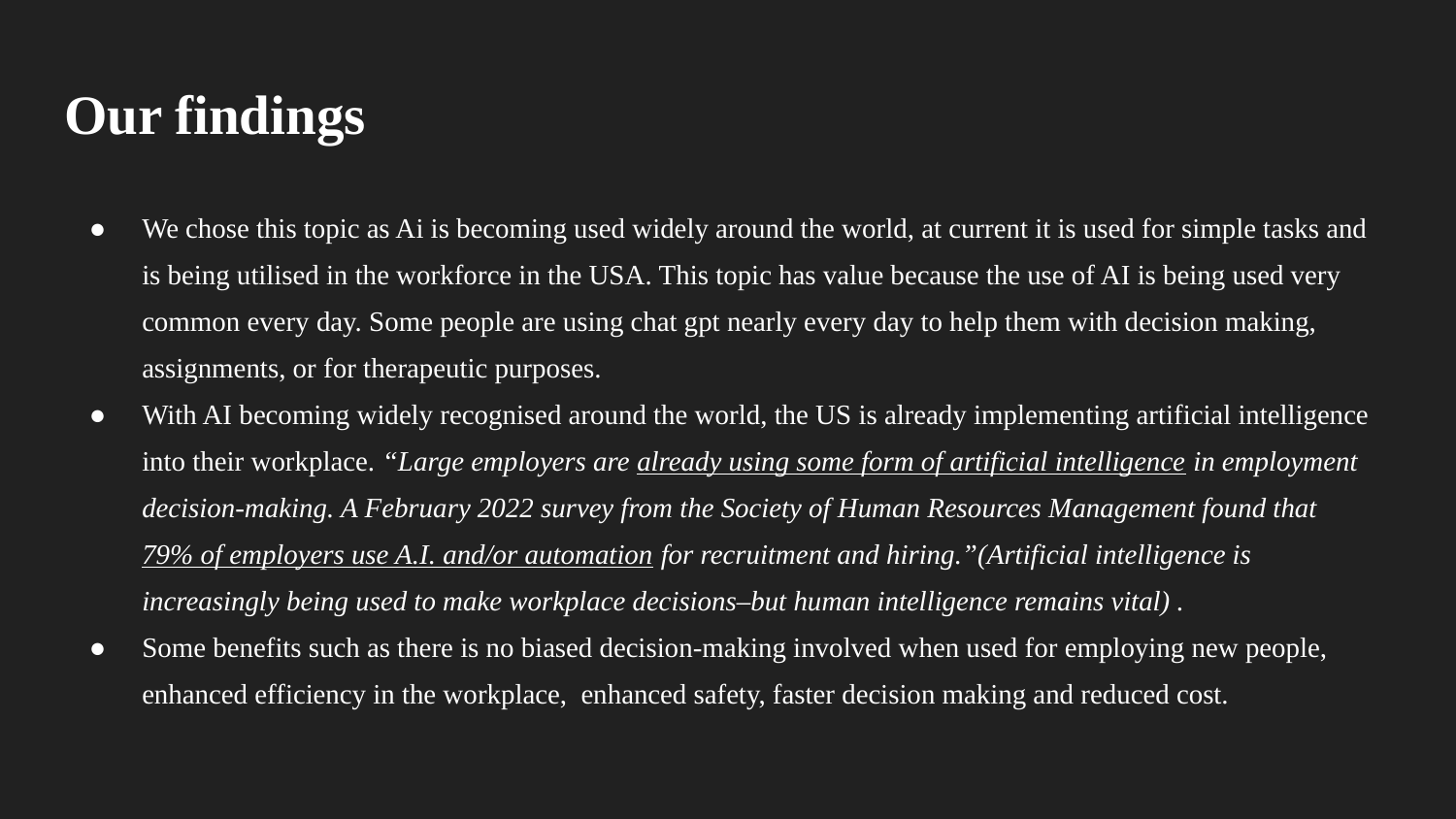

# Our findings
We chose this topic as Ai is becoming used widely around the world, at current it is used for simple tasks and is being utilised in the workforce in the USA. This topic has value because the use of AI is being used very common every day. Some people are using chat gpt nearly every day to help them with decision making, assignments, or for therapeutic purposes.
With AI becoming widely recognised around the world, the US is already implementing artificial intelligence into their workplace. “Large employers are already using some form of artificial intelligence in employment decision-making. A February 2022 survey from the Society of Human Resources Management found that 79% of employers use A.I. and/or automation for recruitment and hiring.”(Artificial intelligence is increasingly being used to make workplace decisions–but human intelligence remains vital) .
Some benefits such as there is no biased decision-making involved when used for employing new people, enhanced efficiency in the workplace,  enhanced safety, faster decision making and reduced cost.